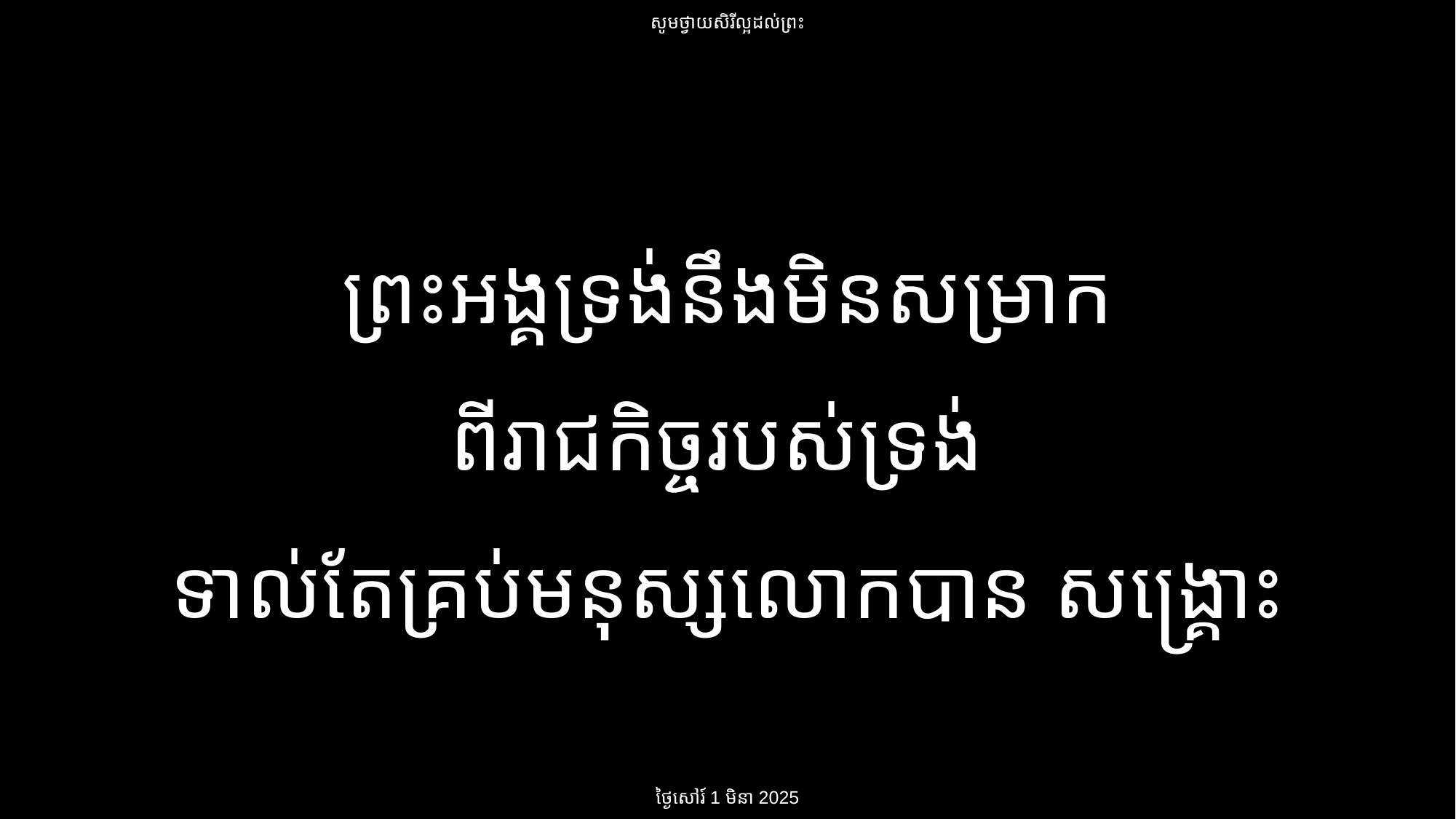

សូមថ្វាយសិរីល្អដល់ព្រះ
ព្រះអង្គទ្រង់នឹងមិនសម្រាក
ពីរាជកិច្ចរបស់ទ្រង់
ទាល់តែគ្រប់មនុស្សលោកបាន សង្គ្រោះ
ថ្ងៃសៅរ៍ 1 មិនា 2025